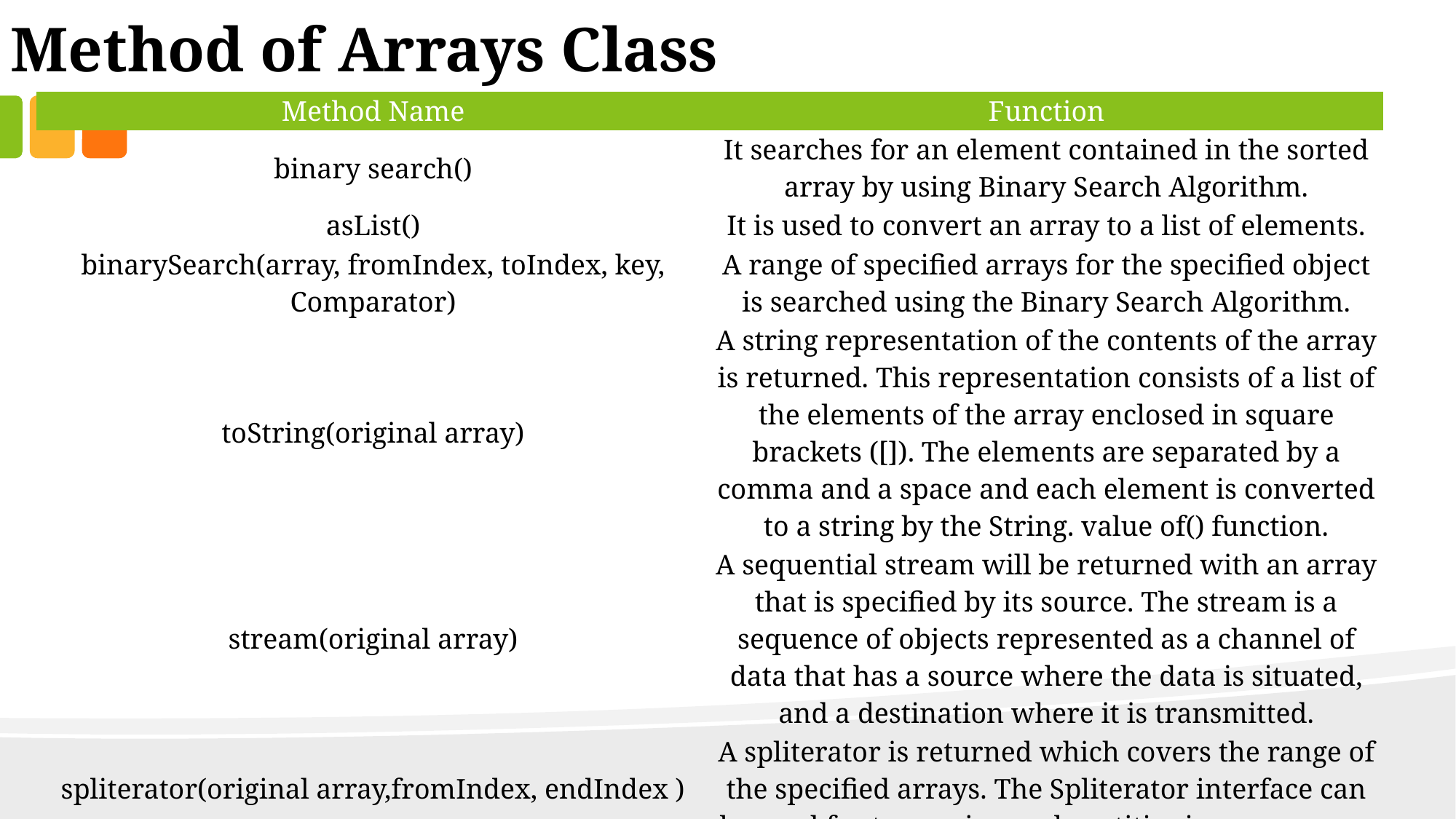

Method of Arrays Class
| Method Name | Function |
| --- | --- |
| binary search() | It searches for an element contained in the sorted array by using Binary Search Algorithm. |
| asList() | It is used to convert an array to a list of elements. |
| binarySearch(array, fromIndex, toIndex, key, Comparator) | A range of specified arrays for the specified object is searched using the Binary Search Algorithm. |
| toString(original array) | A string representation of the contents of the array is returned. This representation consists of a list of the elements of the array enclosed in square brackets ([]). The elements are separated by a comma and a space and each element is converted to a string by the String. value of() function. |
| stream(original array) | A sequential stream will be returned with an array that is specified by its source. The stream is a sequence of objects represented as a channel of data that​ has a source where the data is situated, and a destination where it is transmitted. |
| spliterator(original array,fromIndex, endIndex ) | A spliterator is returned which covers the range of the specified arrays. The Spliterator interface can be used for traversing and partitioning sequences. |